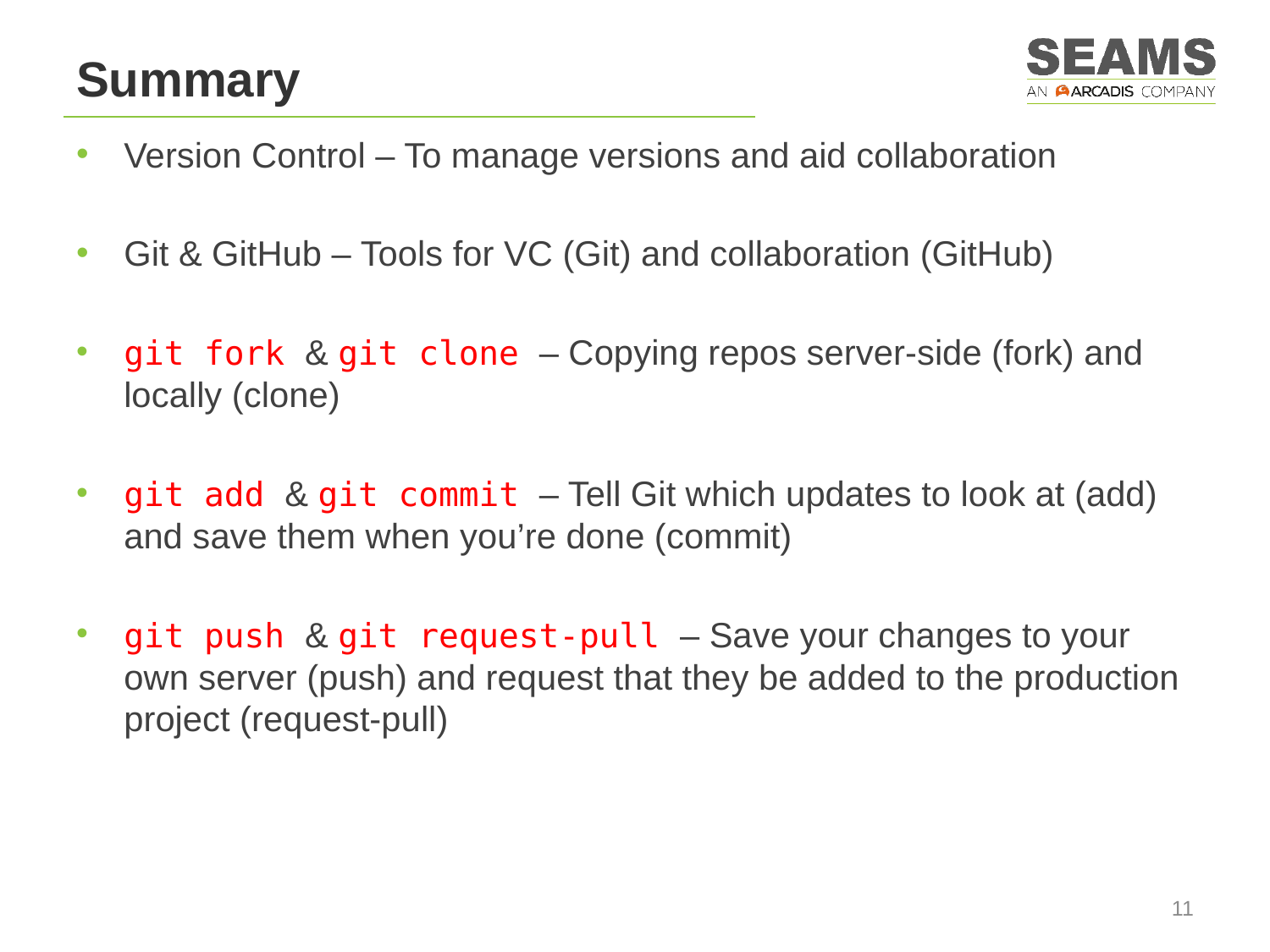

# Summary
Version Control – To manage versions and aid collaboration

Git & GitHub – Tools for VC (Git) and collaboration (GitHub)

git fork & git clone – Copying repos server-side (fork) and locally (clone)

git add & git commit – Tell Git which updates to look at (add) and save them when you’re done (commit)

git push & git request-pull – Save your changes to your own server (push) and request that they be added to the production project (request-pull)
11